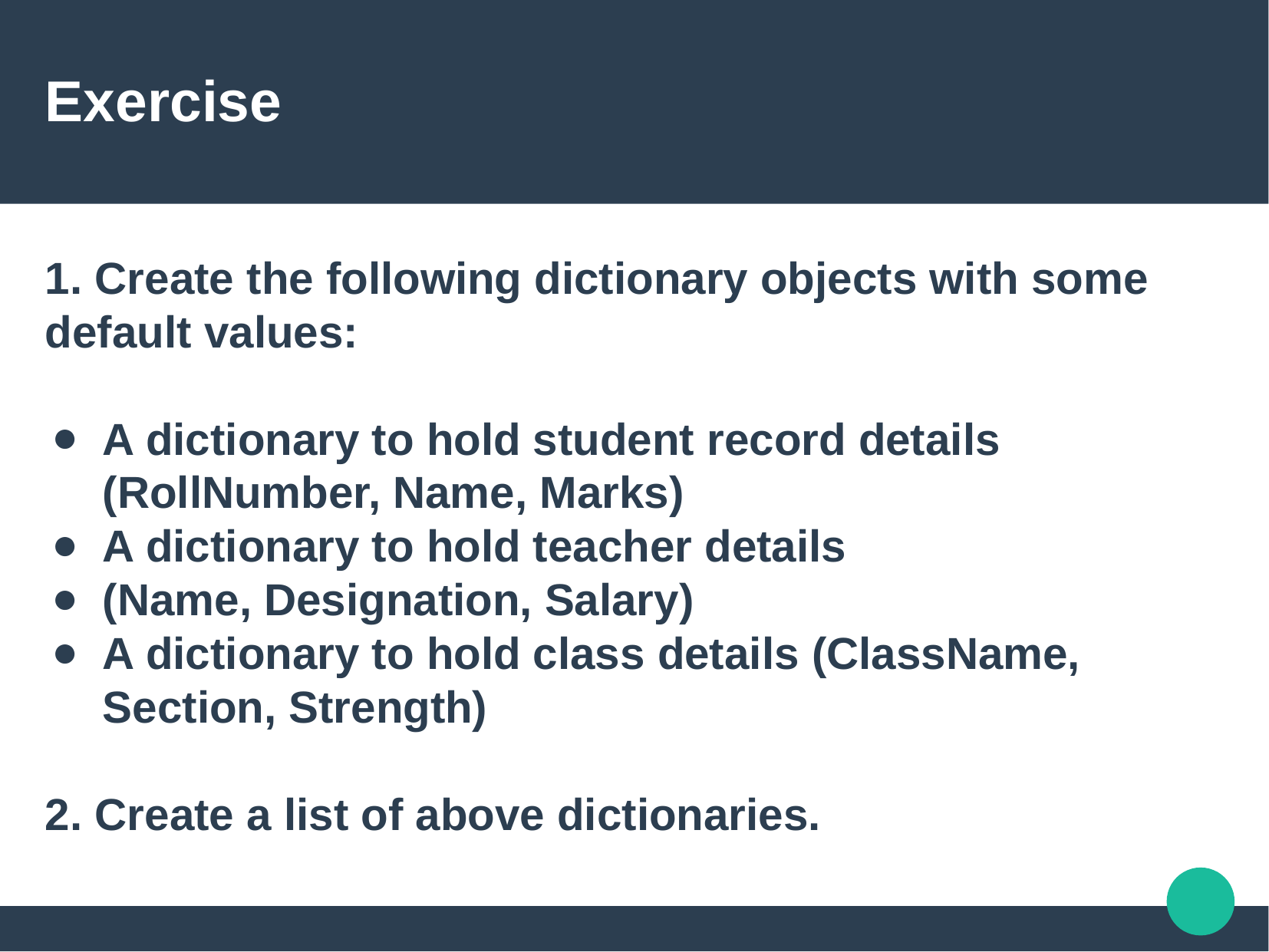

Exercise
1. Create the following dictionary objects with some default values:

A dictionary to hold student record details (RollNumber, Name, Marks)
A dictionary to hold teacher details
(Name, Designation, Salary)
A dictionary to hold class details (ClassName, Section, Strength)

2. Create a list of above dictionaries.